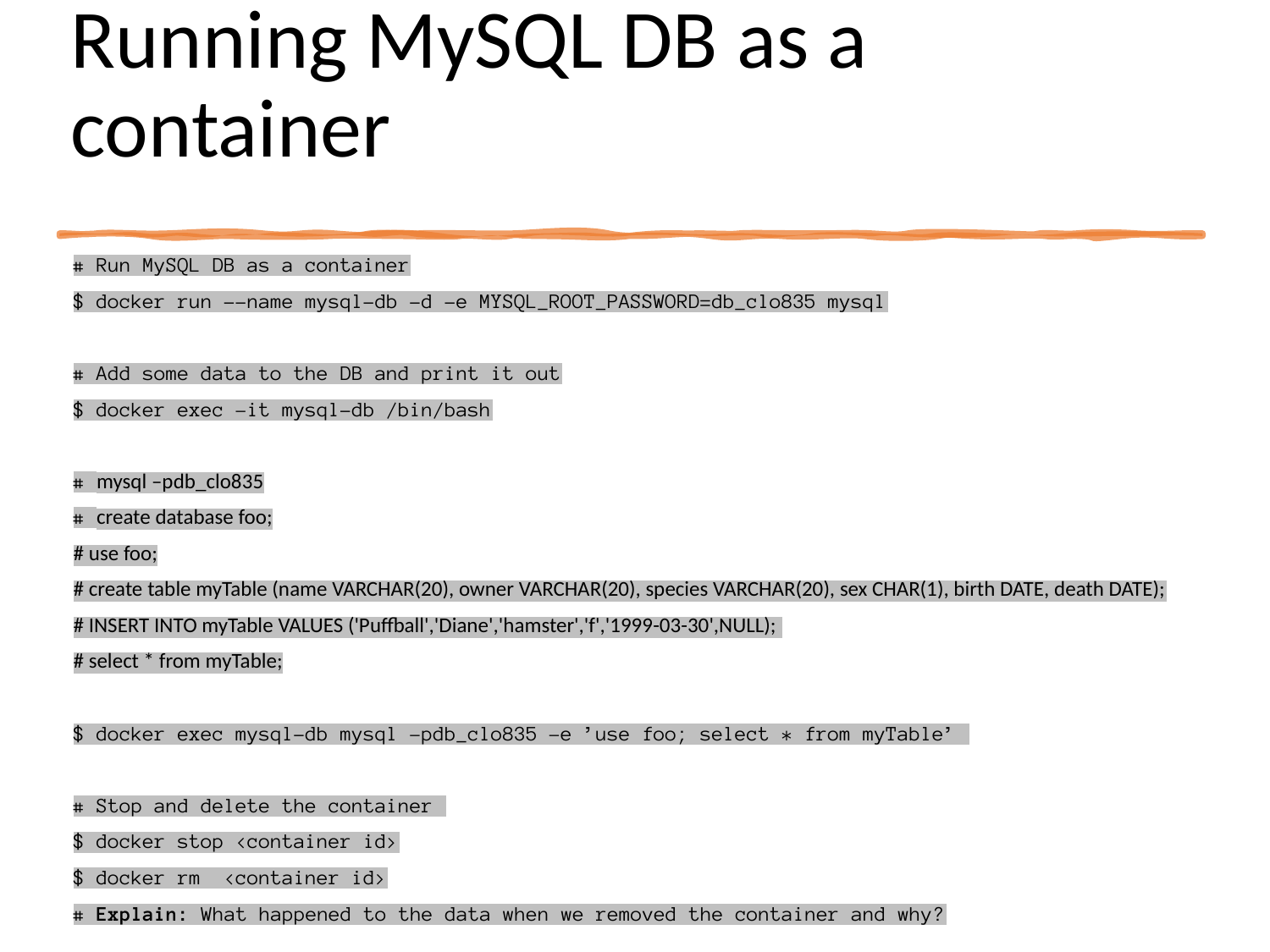

# Running MySQL DB as a container

# Run MySQL DB as a container
$ docker run --name mysql-db -d -e MYSQL_ROOT_PASSWORD=db_clo835 mysql

# Add some data to the DB and print it out
$ docker exec –it mysql-db /bin/bash

# mysql –pdb_clo835
# create database foo;
# use foo;
# create table myTable (name VARCHAR(20), owner VARCHAR(20), species VARCHAR(20), sex CHAR(1), birth DATE, death DATE);
# INSERT INTO myTable VALUES ('Puffball','Diane','hamster','f','1999-03-30',NULL);
# select * from myTable;

$ docker exec mysql-db mysql –pdb_clo835 –e ’use foo; select * from myTable’

# Stop and delete the container
$ docker stop <container id>
$ docker rm  <container id>
# Explain: What happened to the data when we removed the container and why?